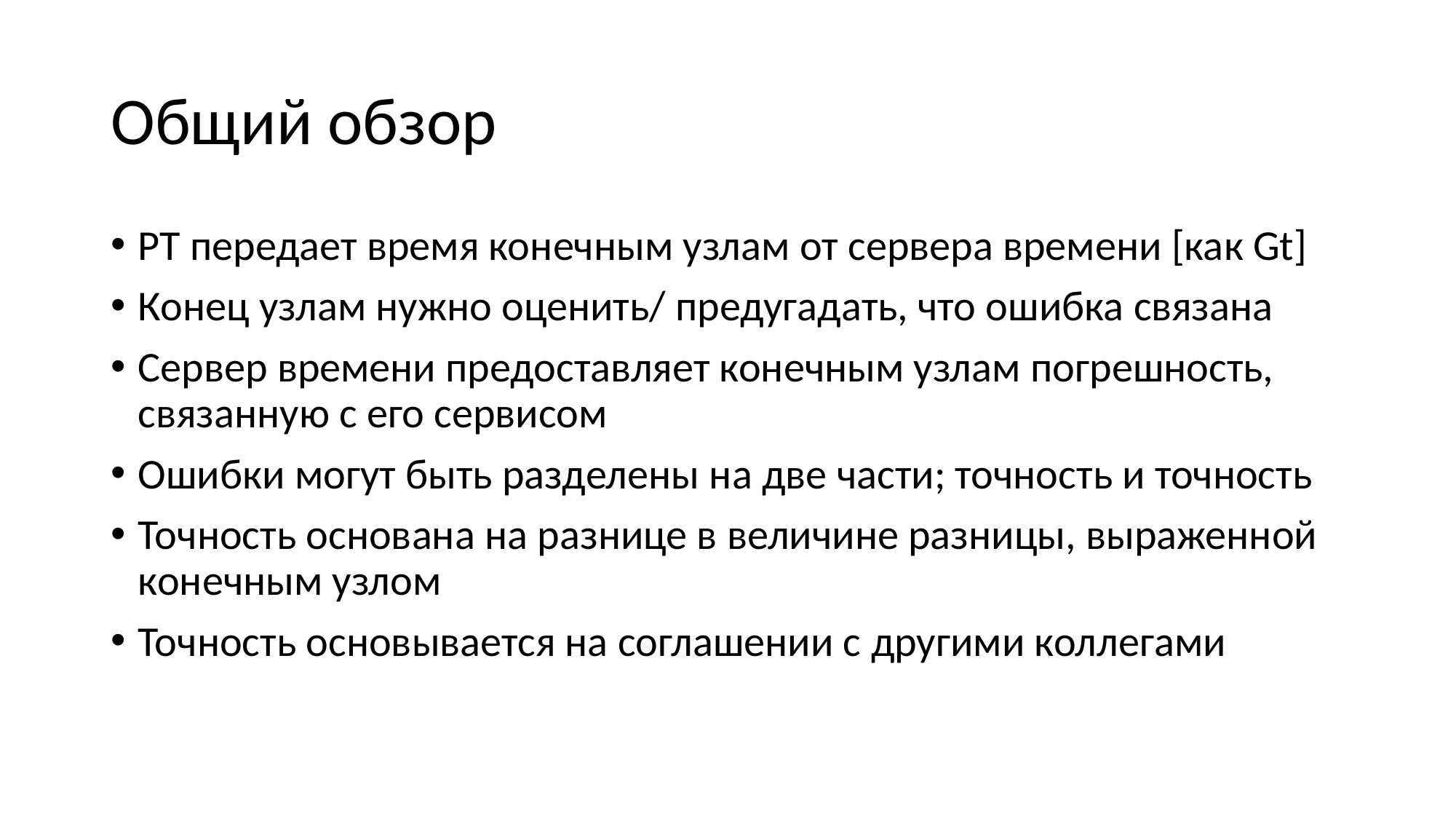

# Общий обзор
PT передает время конечным узлам от сервера времени [как Gt]
Конец узлам нужно оценить/ предугадать, что ошибка связана
Сервер времени предоставляет конечным узлам погрешность, связанную с его сервисом
Ошибки могут быть разделены на две части; точность и точность
Точность основана на разнице в величине разницы, выраженной конечным узлом
Точность основывается на соглашении с другими коллегами